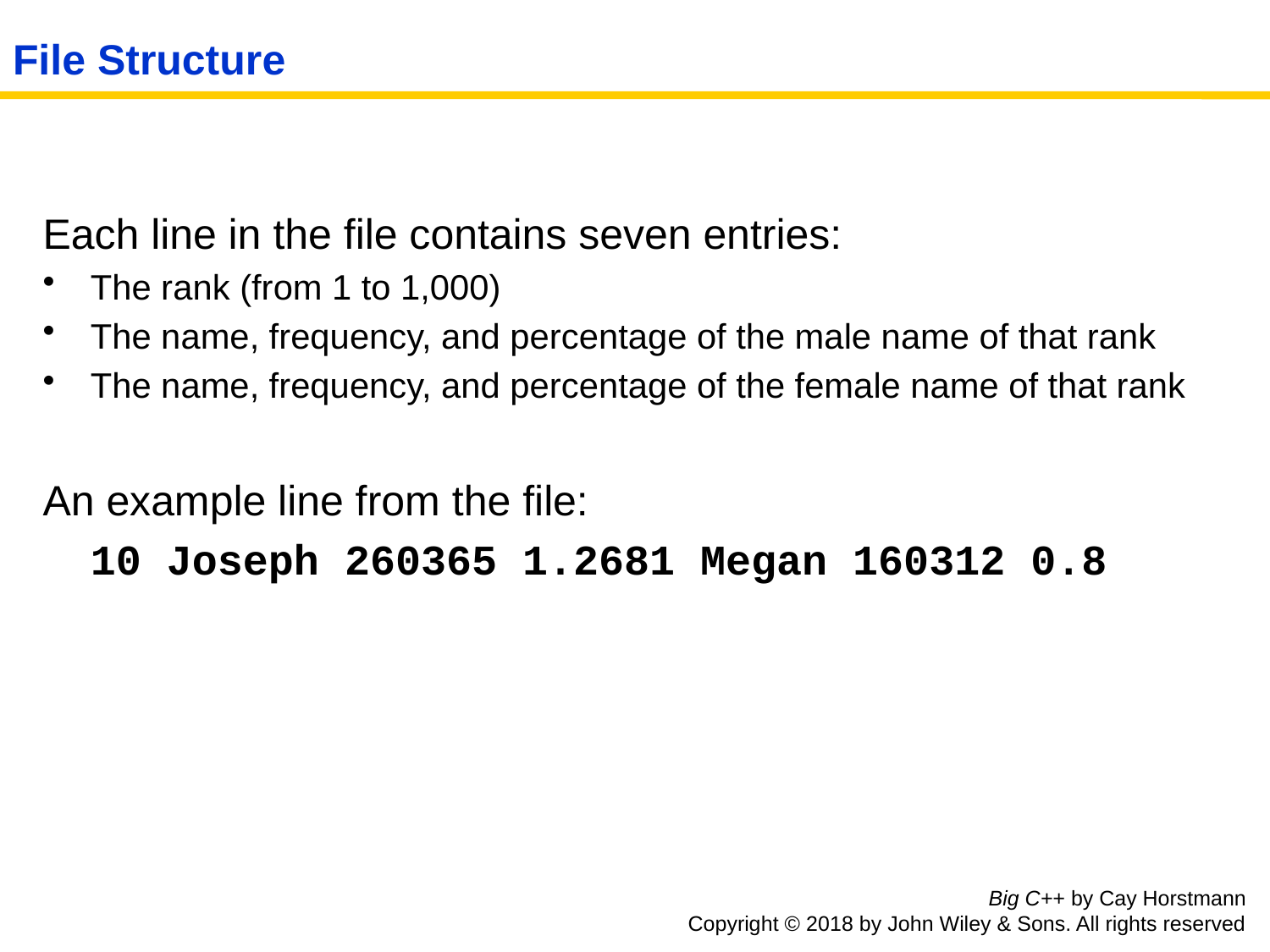

# File Structure

Each line in the file contains seven entries:
The rank (from 1 to 1,000)
The name, frequency, and percentage of the male name of that rank
The name, frequency, and percentage of the female name of that rank

An example line from the file:
	10 Joseph 260365 1.2681 Megan 160312 0.8
Big C++ by Cay Horstmann
Copyright © 2018 by John Wiley & Sons. All rights reserved